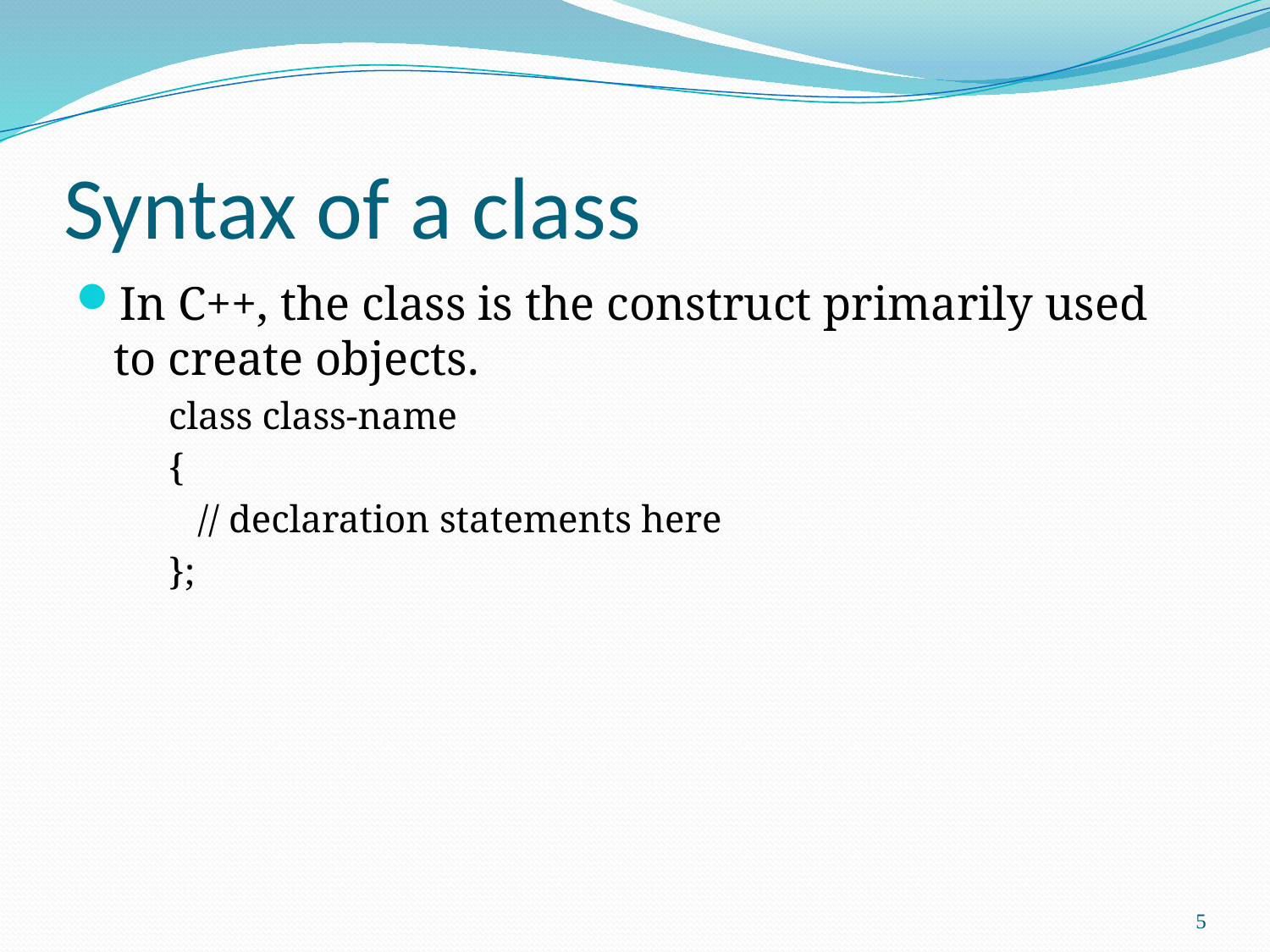

# Syntax of a class
In C++, the class is the construct primarily used to create objects.
class class-name
{
   // declaration statements here
};
5